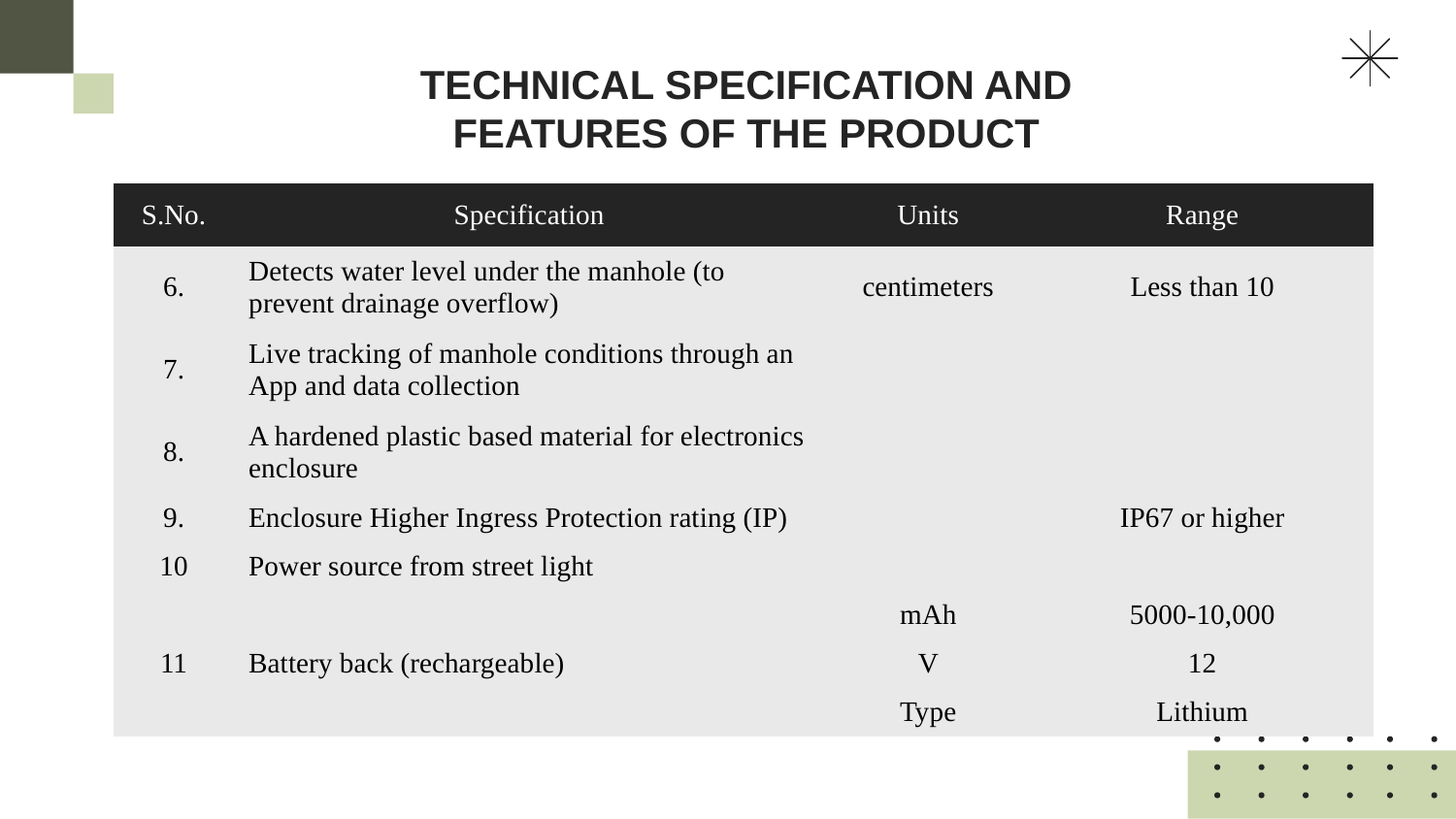

TECHNICAL SPECIFICATION AND FEATURES OF THE PRODUCT
| S.No. | Specification | Units | Range |
| --- | --- | --- | --- |
| 6. | Detects water level under the manhole (to prevent drainage overflow) | centimeters | Less than 10 |
| 7. | Live tracking of manhole conditions through an App and data collection |  |  |
| 8. | A hardened plastic based material for electronics enclosure |  |  |
| 9. | Enclosure Higher Ingress Protection rating (IP) |  | IP67 or higher |
| 10 | Power source from street light |  |  |
| 11 | Battery back (rechargeable) | mAh | 5000-10,000 |
|  |  | V | 12 |
|  |  | Type | Lithium |